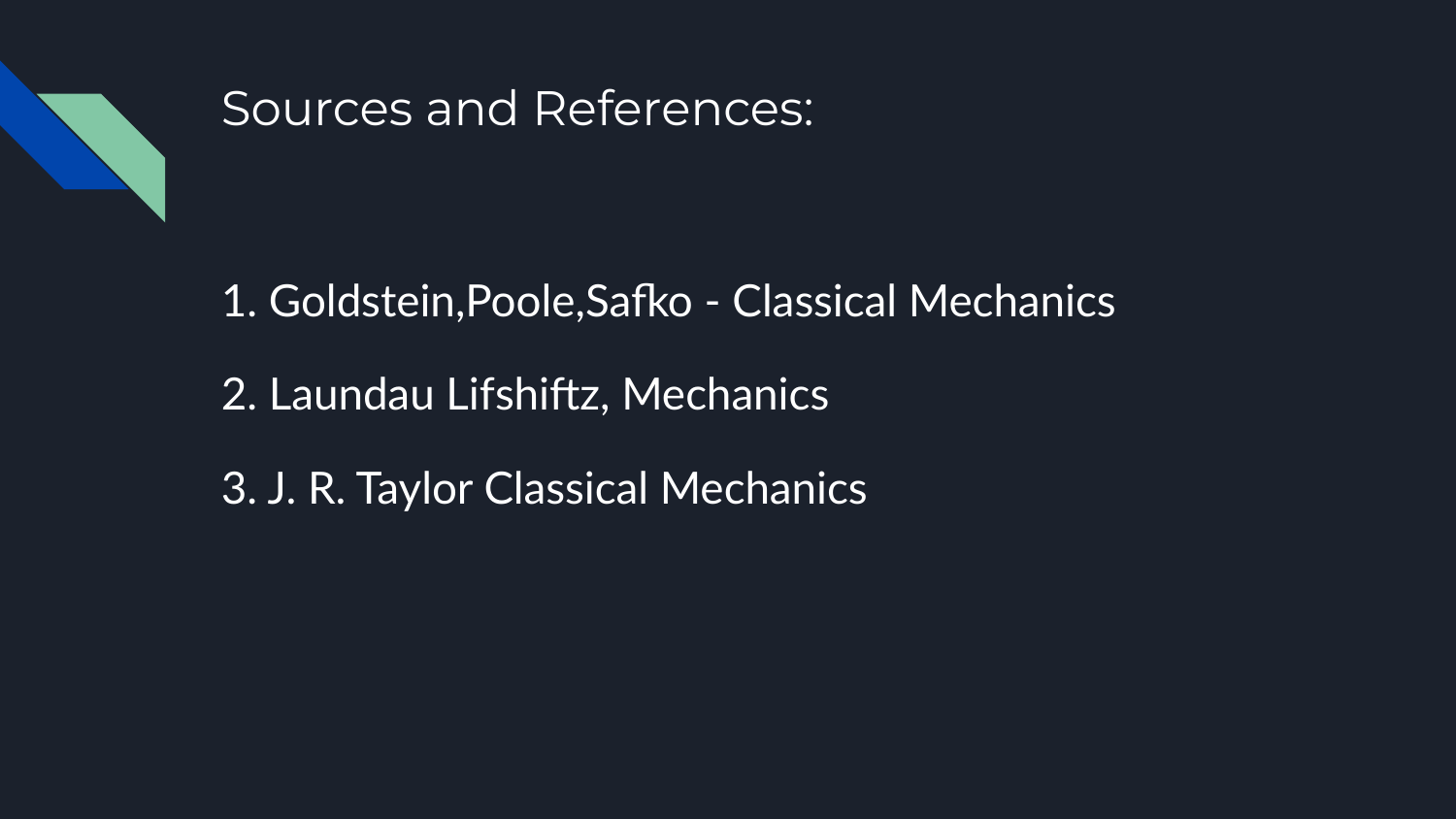

# Sources and References:
1. Goldstein,Poole,Safko - Classical Mechanics
2. Laundau Lifshiftz, Mechanics
3. J. R. Taylor Classical Mechanics